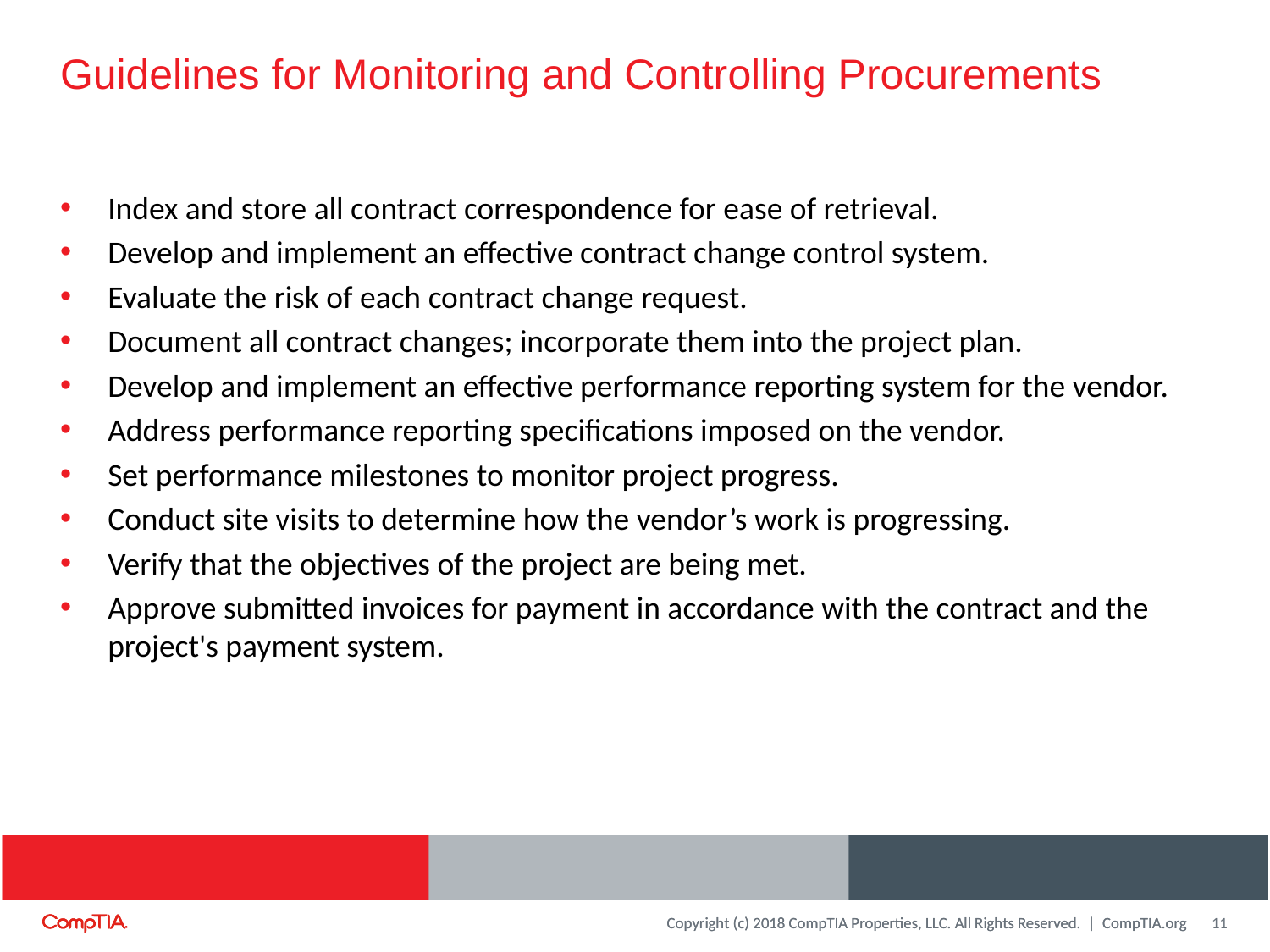

# Guidelines for Monitoring and Controlling Procurements
Index and store all contract correspondence for ease of retrieval.
Develop and implement an effective contract change control system.
Evaluate the risk of each contract change request.
Document all contract changes; incorporate them into the project plan.
Develop and implement an effective performance reporting system for the vendor.
Address performance reporting specifications imposed on the vendor.
Set performance milestones to monitor project progress.
Conduct site visits to determine how the vendor’s work is progressing.
Verify that the objectives of the project are being met.
Approve submitted invoices for payment in accordance with the contract and the project's payment system.
11